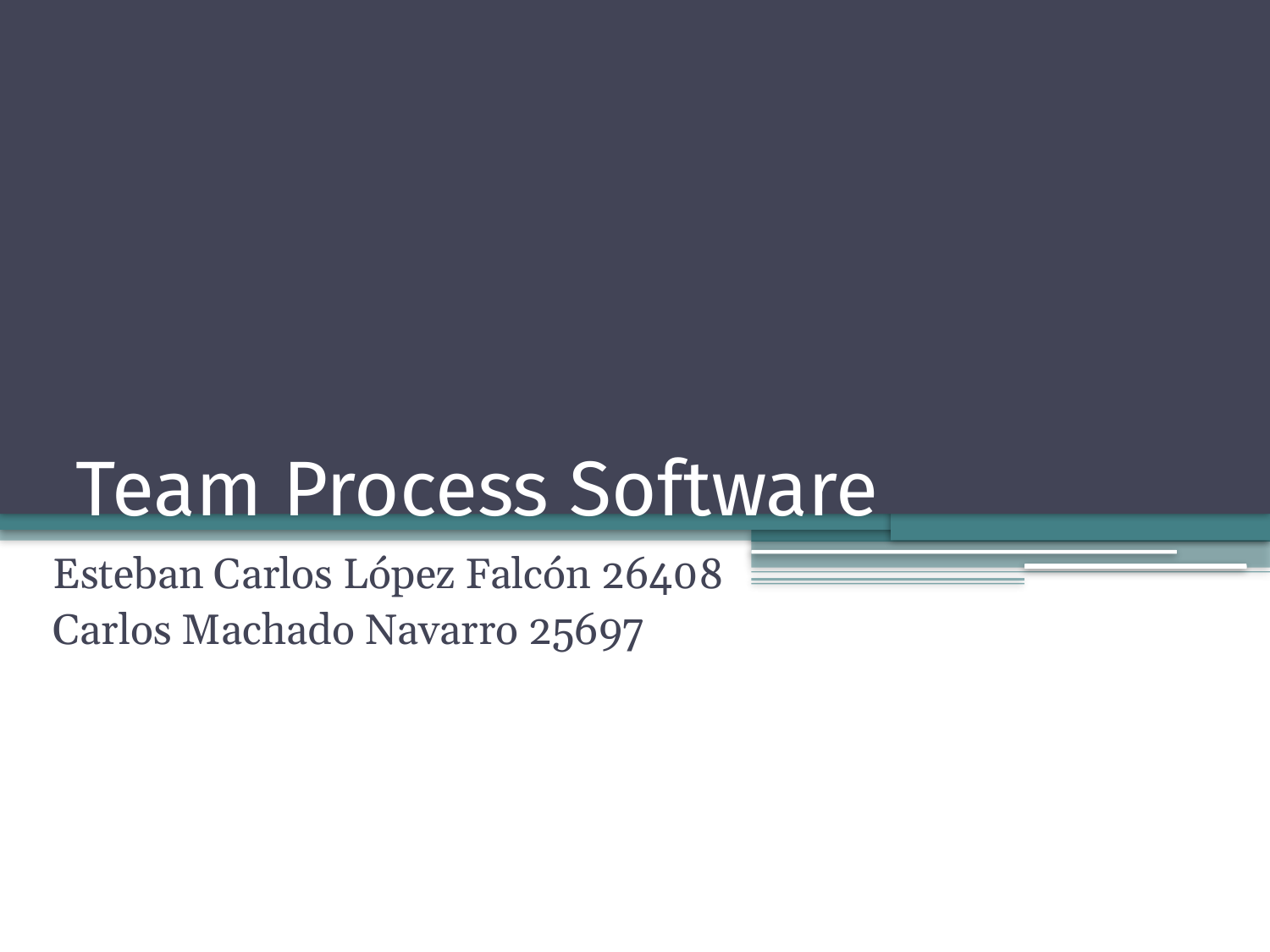

# Team Process Software
Esteban Carlos López Falcón 26408
Carlos Machado Navarro 25697